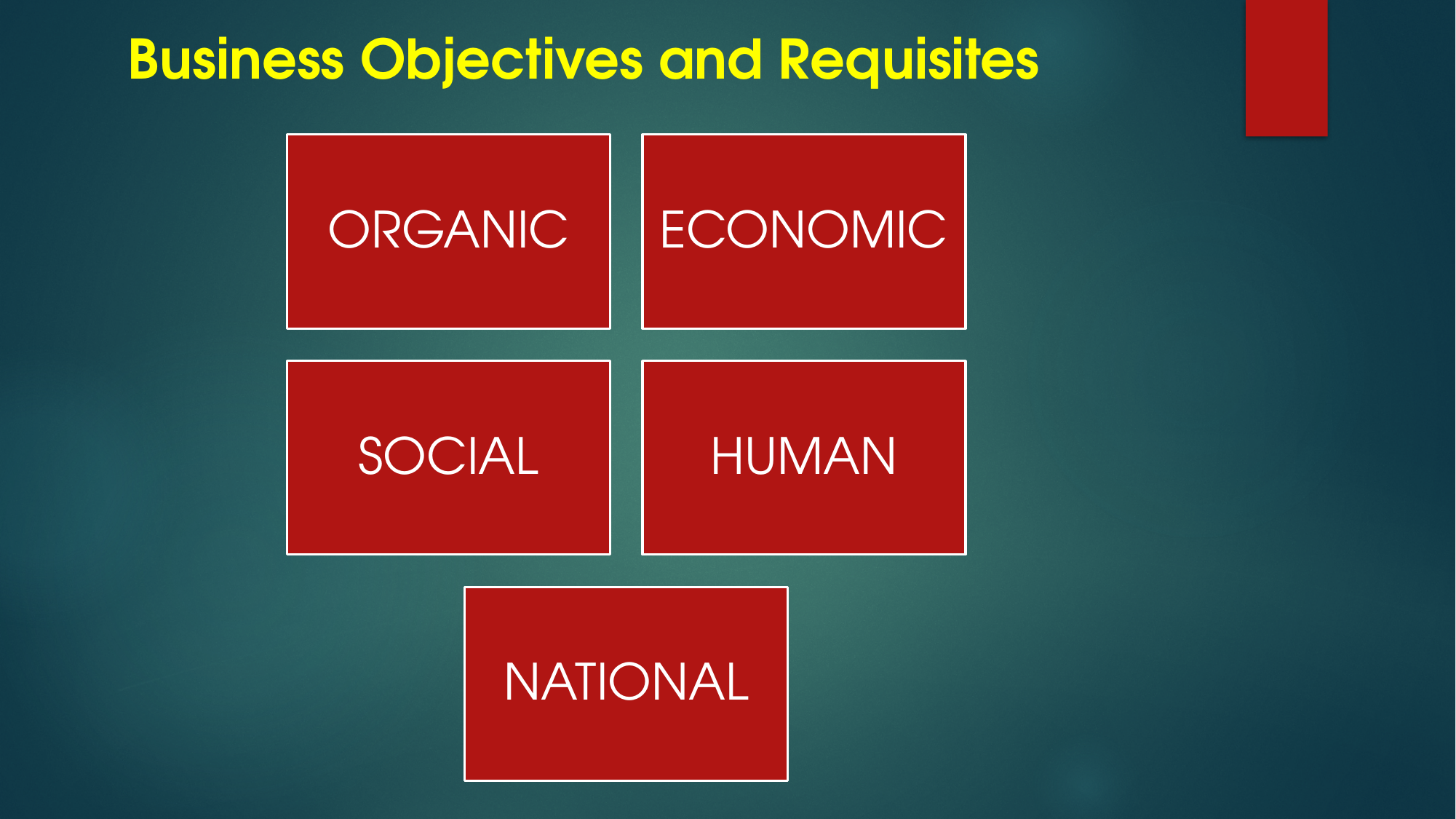

# Business Objectives and Requisites
ORGANIC
ECONOMIC
SOCIAL
HUMAN
NATIONAL